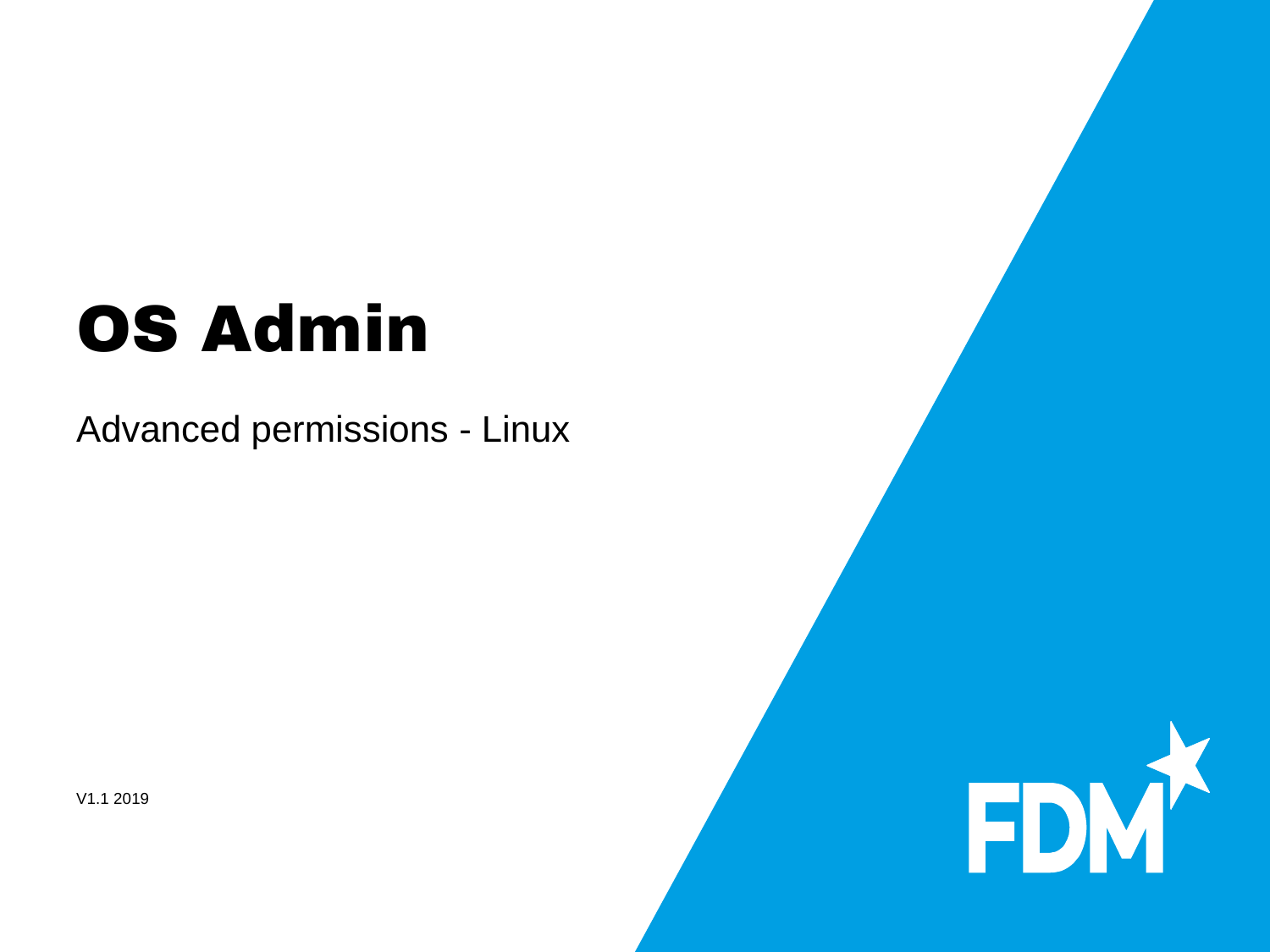

# OS Admin
Advanced permissions - Linux

V1.1 2019